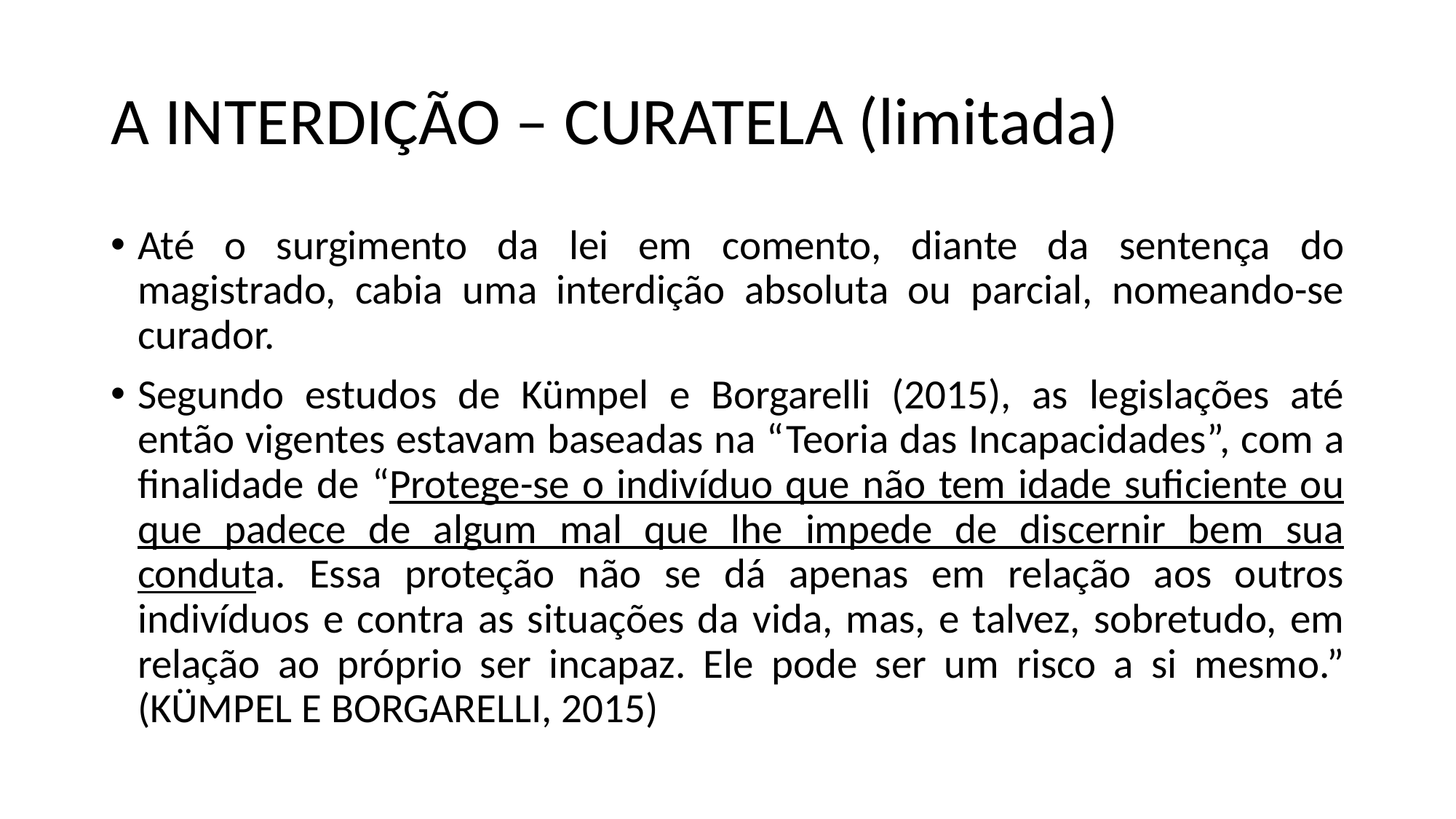

# A INTERDIÇÃO – CURATELA (limitada)
Até o surgimento da lei em comento, diante da sentença do magistrado, cabia uma interdição absoluta ou parcial, nomeando-se curador.
Segundo estudos de Kümpel e Borgarelli (2015), as legislações até então vigentes estavam baseadas na “Teoria das Incapacidades”, com a finalidade de “Protege-se o indivíduo que não tem idade suficiente ou que padece de algum mal que lhe impede de discernir bem sua conduta. Essa proteção não se dá apenas em relação aos outros indivíduos e contra as situações da vida, mas, e talvez, sobretudo, em relação ao próprio ser incapaz. Ele pode ser um risco a si mesmo.” (KÜMPEL E BORGARELLI, 2015)